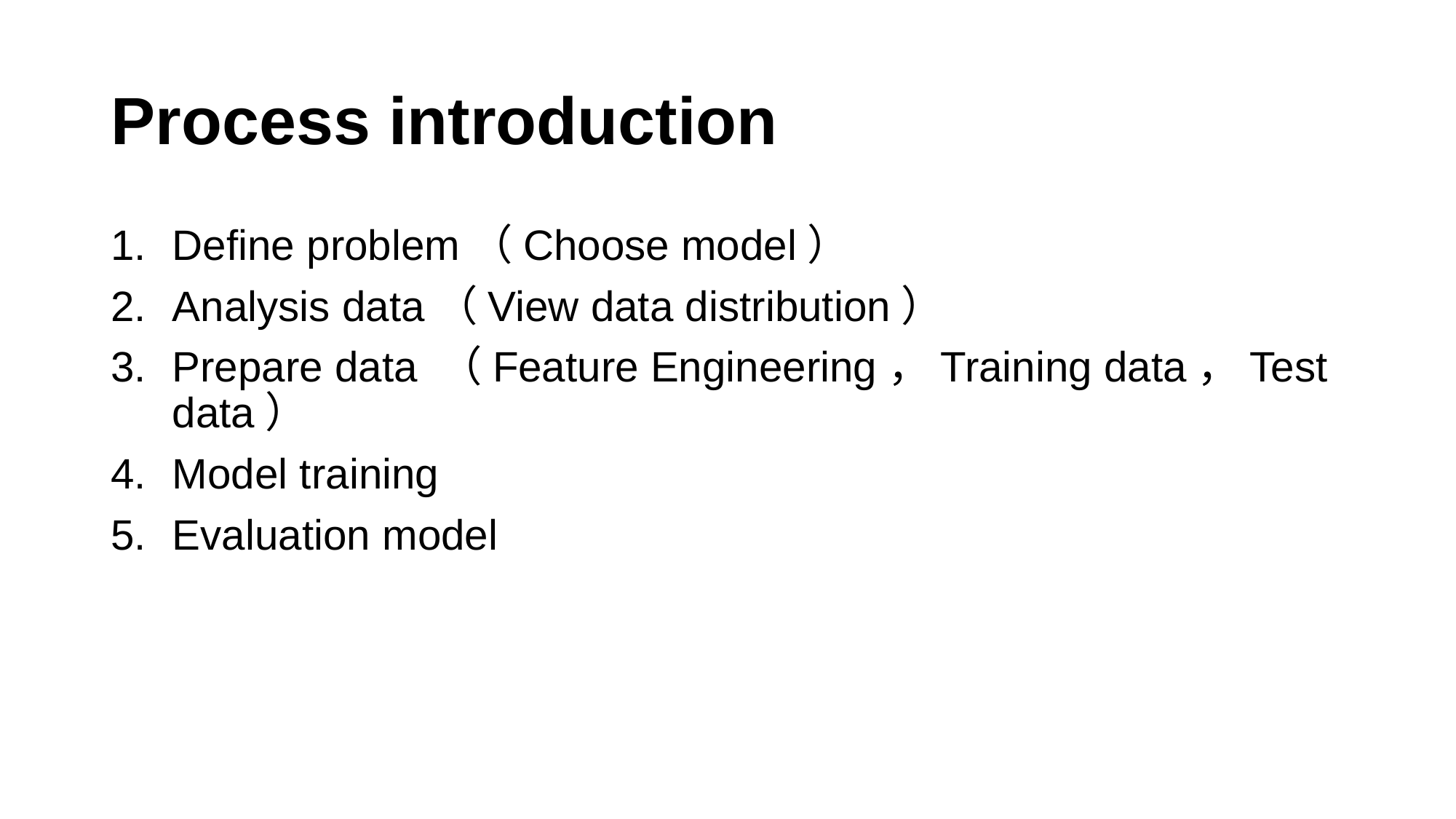

# Process introduction
Define problem（Choose model）
Analysis data（View data distribution）
Prepare data （Feature Engineering，Training data，Test data）
Model training
Evaluation model